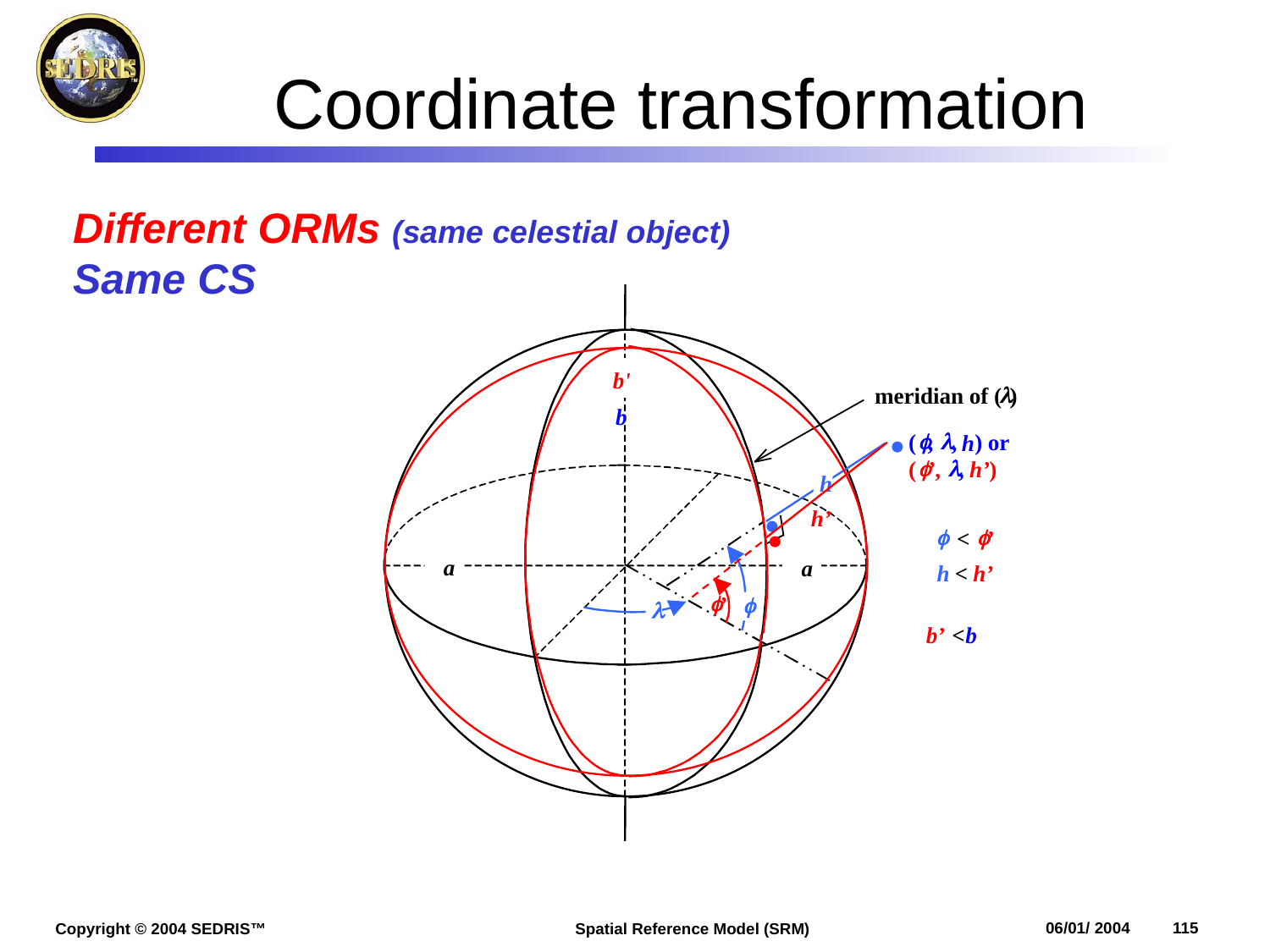

# Coordinate transformation
Different ORMs (same celestial object)
Same CS

b'

λ
meridian of (
)

b

•

φ
λ
(
,
,
) or
h

φ
λ
(
,

,
)

’
h’

h

•

h’

•

φ
φ
<

’

a

a

<
h

h’

φ
φ
’

λ

b’
<
b